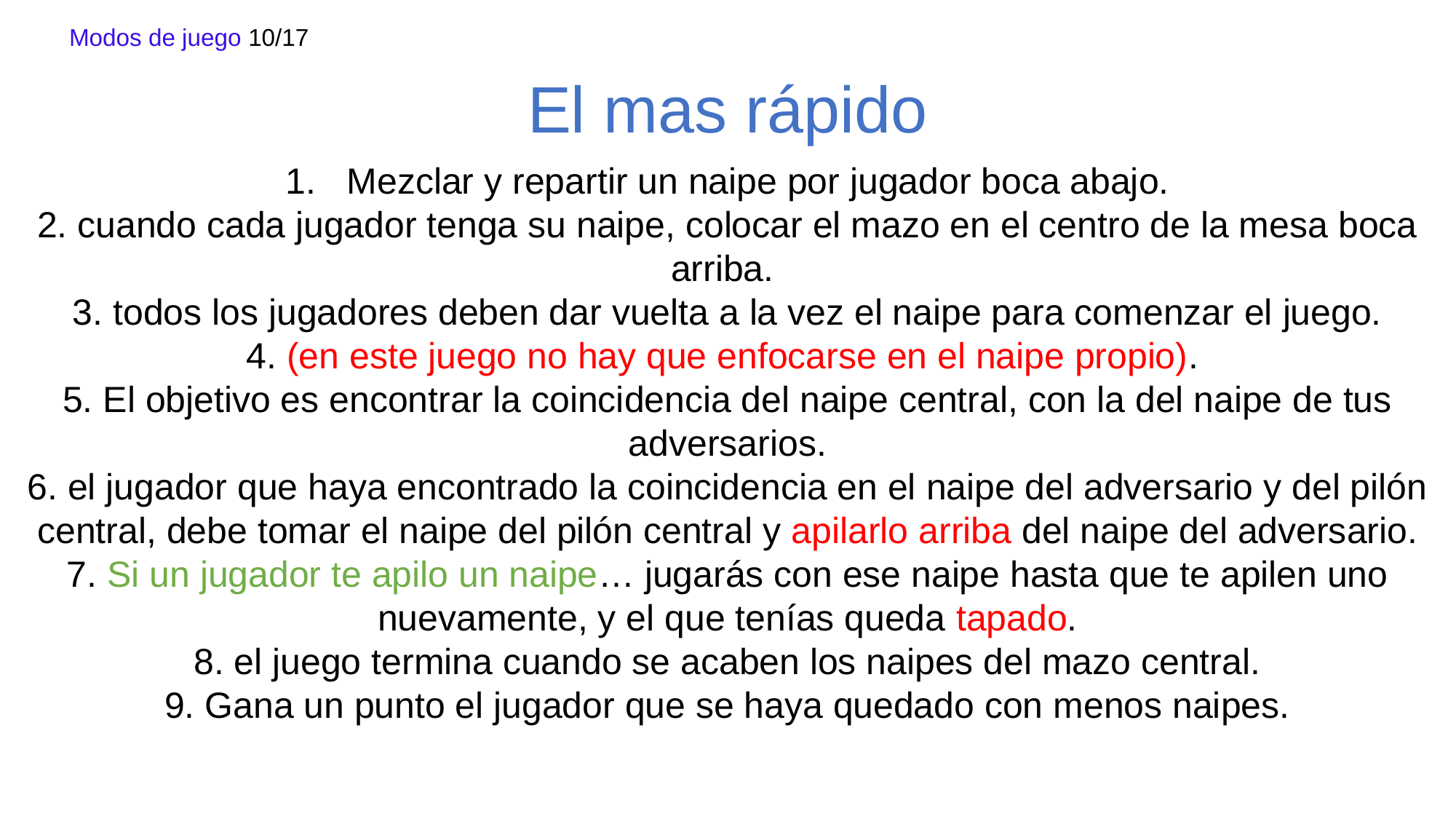

Modos de juego 10/17
El mas rápido
Mezclar y repartir un naipe por jugador boca abajo.
2. cuando cada jugador tenga su naipe, colocar el mazo en el centro de la mesa boca arriba.
3. todos los jugadores deben dar vuelta a la vez el naipe para comenzar el juego.
4. (en este juego no hay que enfocarse en el naipe propio).
5. El objetivo es encontrar la coincidencia del naipe central, con la del naipe de tus adversarios.
6. el jugador que haya encontrado la coincidencia en el naipe del adversario y del pilón central, debe tomar el naipe del pilón central y apilarlo arriba del naipe del adversario.
7. Si un jugador te apilo un naipe… jugarás con ese naipe hasta que te apilen uno nuevamente, y el que tenías queda tapado.
8. el juego termina cuando se acaben los naipes del mazo central.
9. Gana un punto el jugador que se haya quedado con menos naipes.